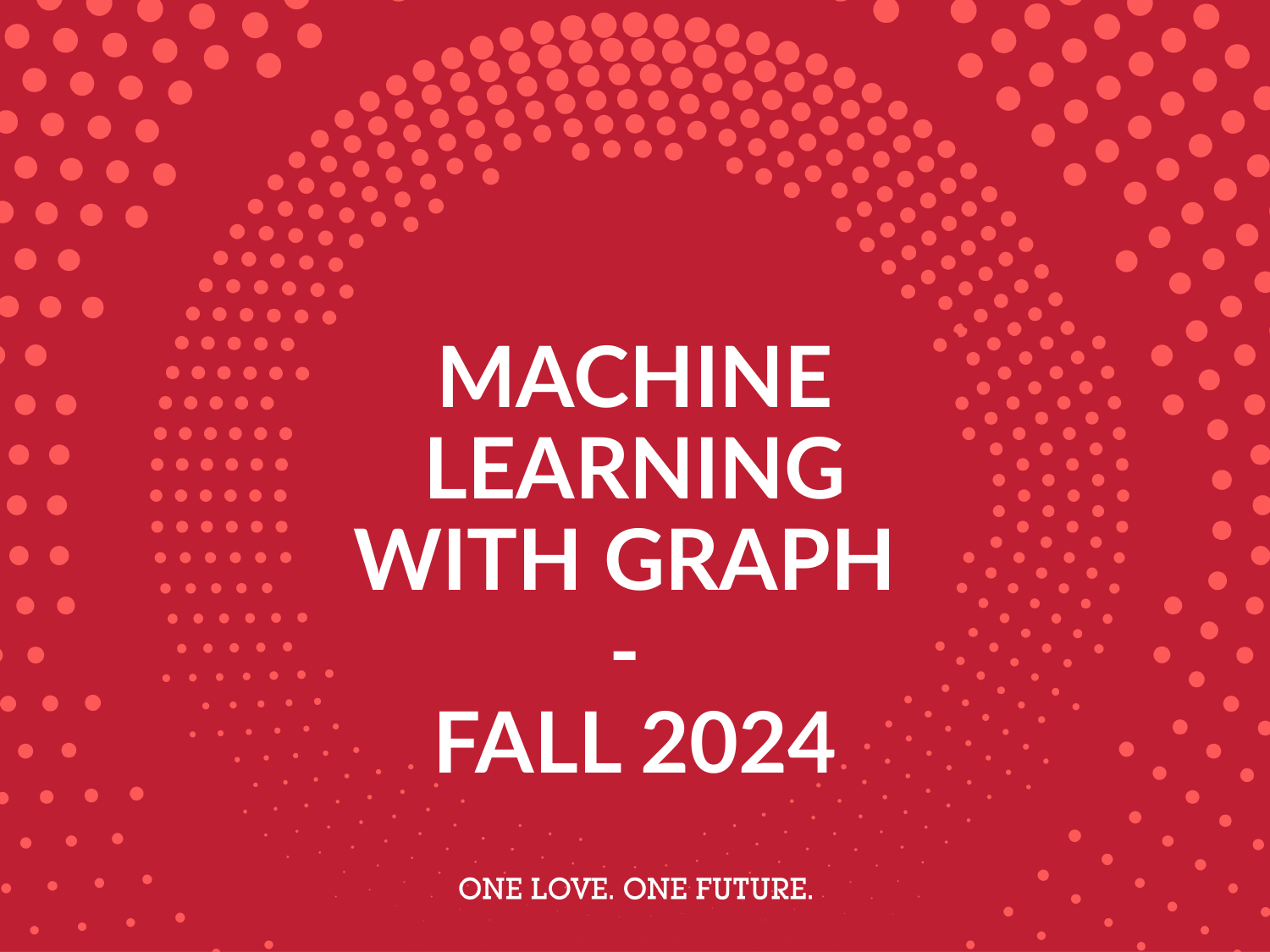

# MACHINE LEARNING WITH GRAPH - FALL 2024